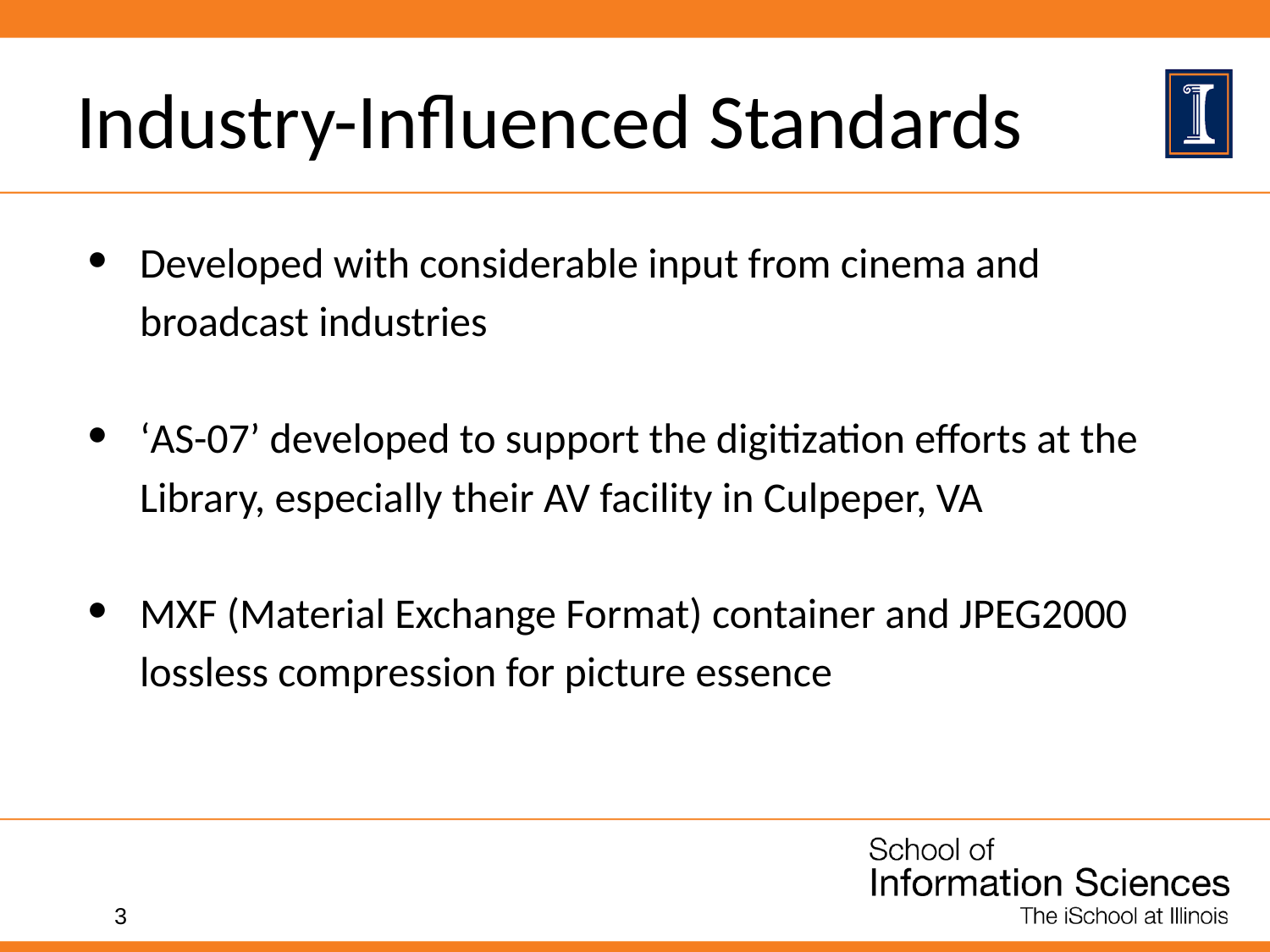

# Industry-Influenced Standards
Developed with considerable input from cinema and broadcast industries

‘AS-07’ developed to support the digitization efforts at the Library, especially their AV facility in Culpeper, VA

MXF (Material Exchange Format) container and JPEG2000 lossless compression for picture essence

3